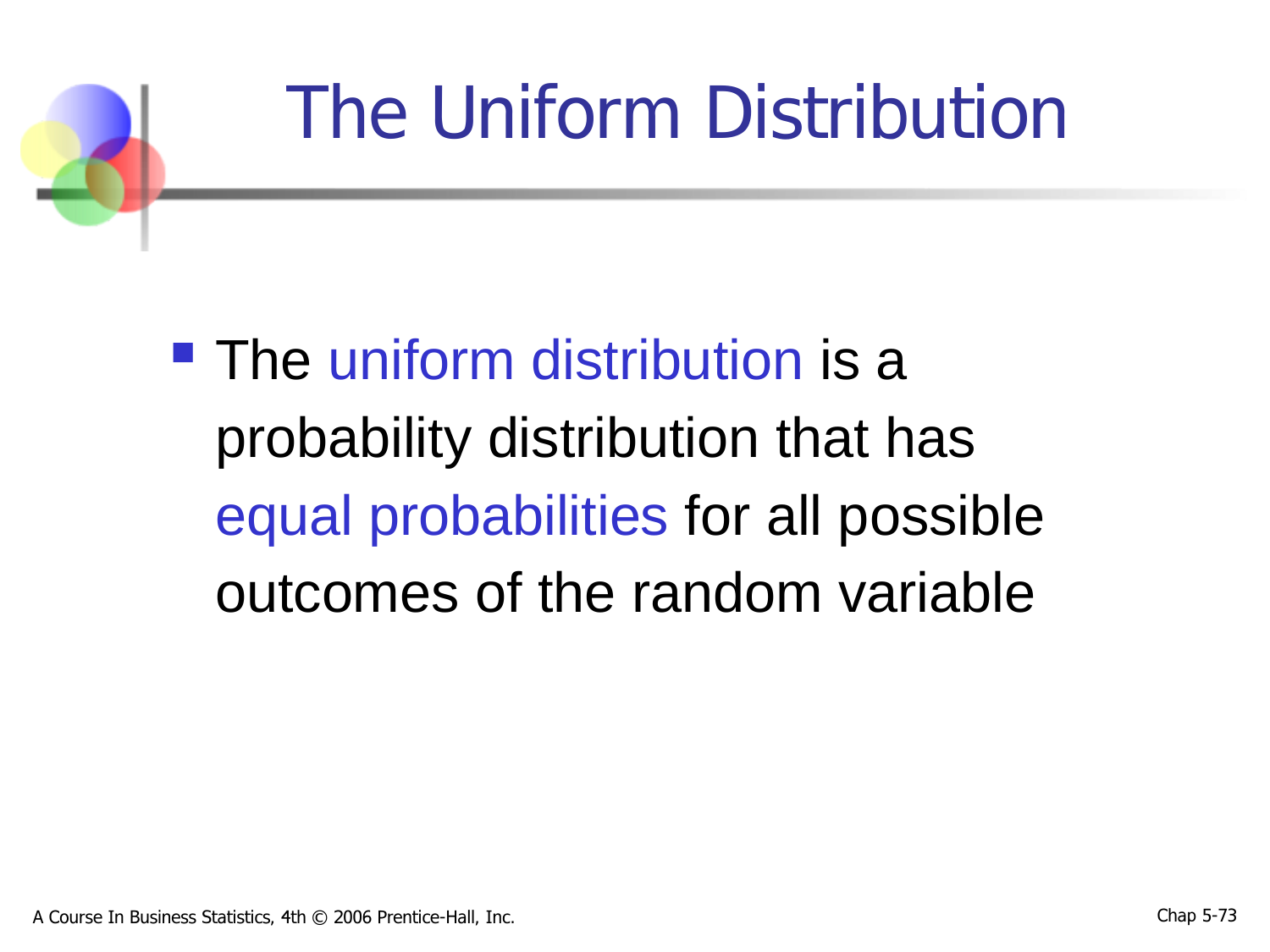

# The Uniform Distribution
The uniform distribution is a probability distribution that has equal probabilities for all possible outcomes of the random variable
A Course In Business Statistics, 4th © 2006 Prentice-Hall, Inc.
Chap 5-73